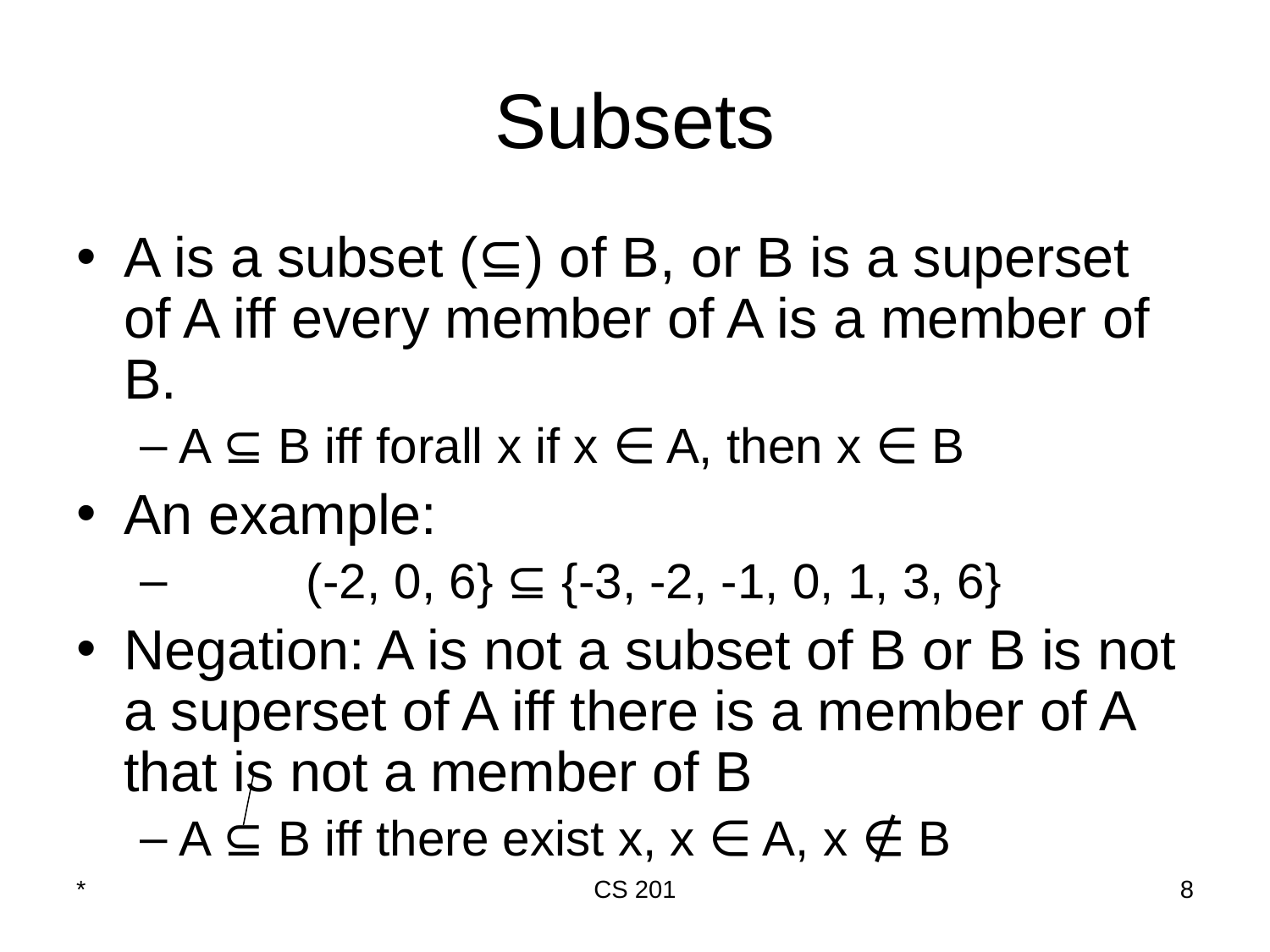

# Subsets
A is a subset (⊆) of B, or B is a superset of A iff every member of A is a member of B.
A ⊆ B iff forall x if x ∈ A, then x ∈ B
An example:
	(-2, 0, 6} ⊆ {-3, -2, -1, 0, 1, 3, 6}
Negation: A is not a subset of B or B is not a superset of A iff there is a member of A that is not a member of B
A ⊆ B iff there exist x, x ∈ A, x ∉ B

*
CS 201
8